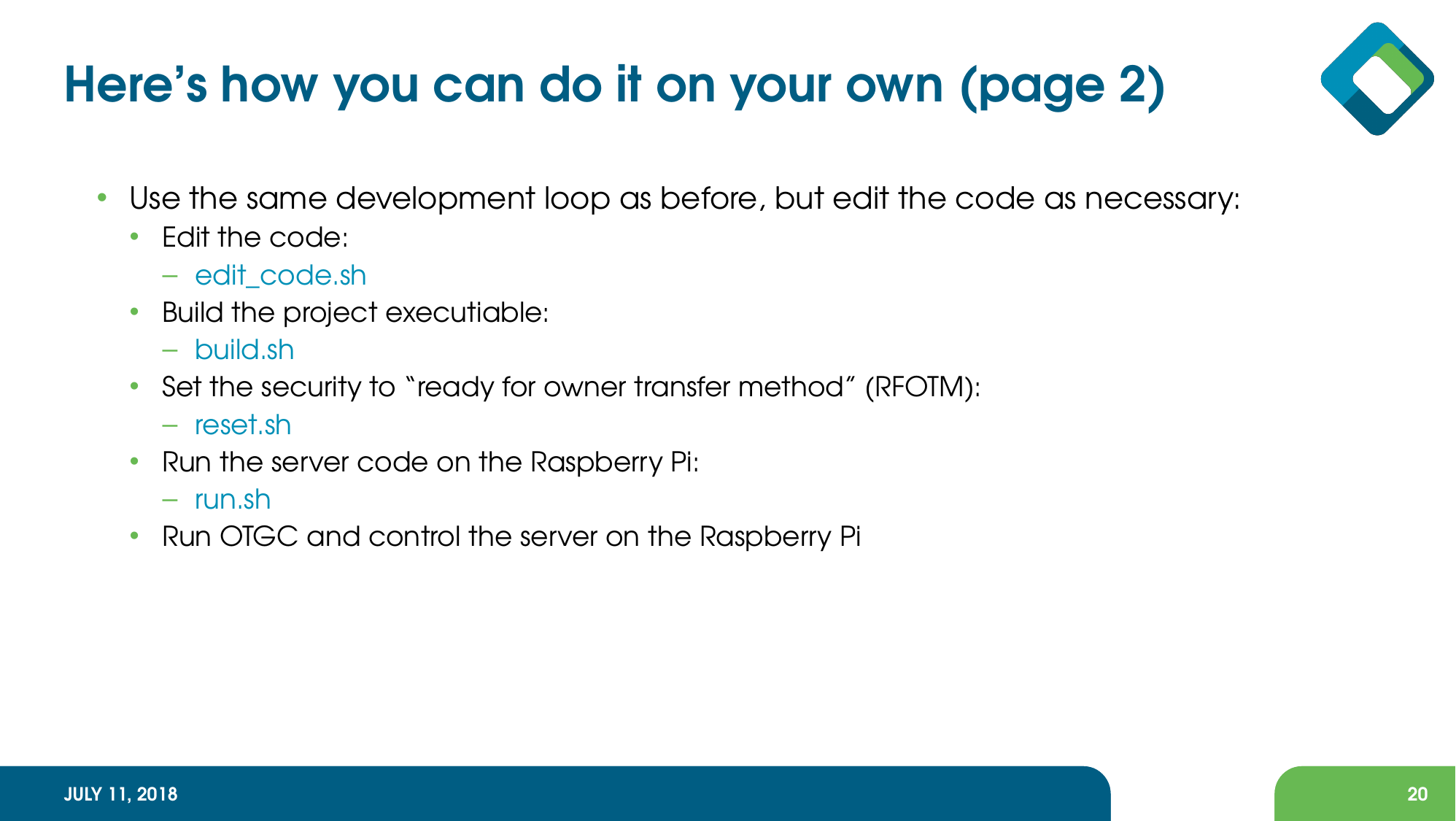

# Here’s how you can do it on your own (page 2)
Use the same development loop as before, but edit the code as necessary:
Edit the code:
edit_code.sh
Build the project executiable:
build.sh
Set the security to “ready for owner transfer method” (RFOTM):
reset.sh
Run the server code on the Raspberry Pi:
run.sh
Run OTGC and control the server on the Raspberry Pi
July 11, 2018
20